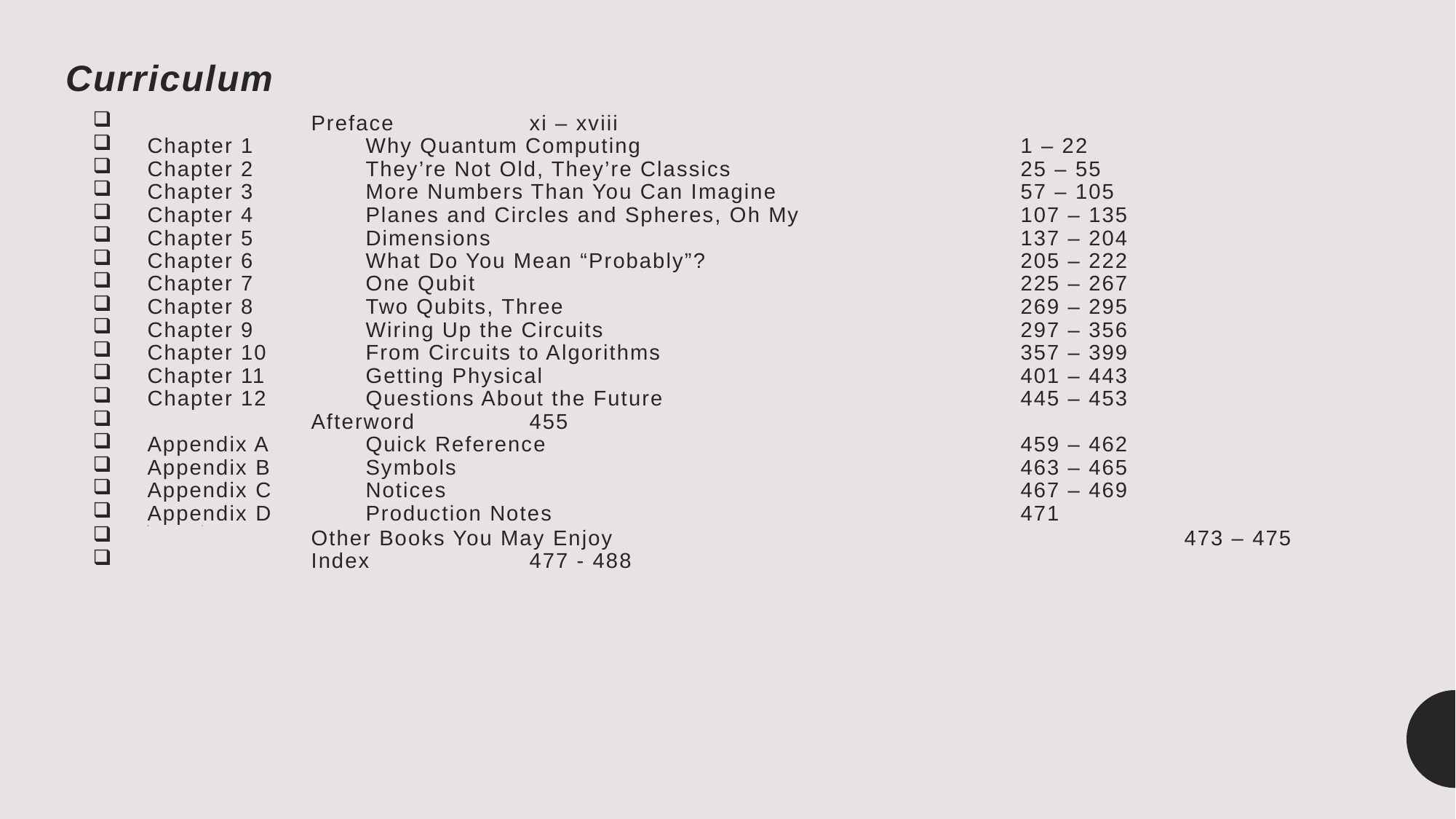

# Curriculum
Preface	xi – xviii
Chapter 1	Why Quantum Computing	1 – 22
Chapter 2	They’re Not Old, They’re Classics	25 – 55
Chapter 3	More Numbers Than You Can Imagine	57 – 105
Chapter 4	Planes and Circles and Spheres, Oh My	107 – 135
Chapter 5	Dimensions	137 – 204
Chapter 6	What Do You Mean “Probably”?	205 – 222
Chapter 7	One Qubit	225 – 267
Chapter 8	Two Qubits, Three	269 – 295
Chapter 9	Wiring Up the Circuits	297 – 356
Chapter 10	From Circuits to Algorithms	357 – 399
Chapter 11	Getting Physical	401 – 443
Chapter 12	Questions About the Future	445 – 453
Afterword	455
Appendix A	Quick Reference	459 – 462
Appendix B	Symbols	463 – 465
Appendix C	Notices	467 – 469
Appendix D	Production Notes	471
O
Other Books You May Enjoy	473 – 475
Index	477 - 488